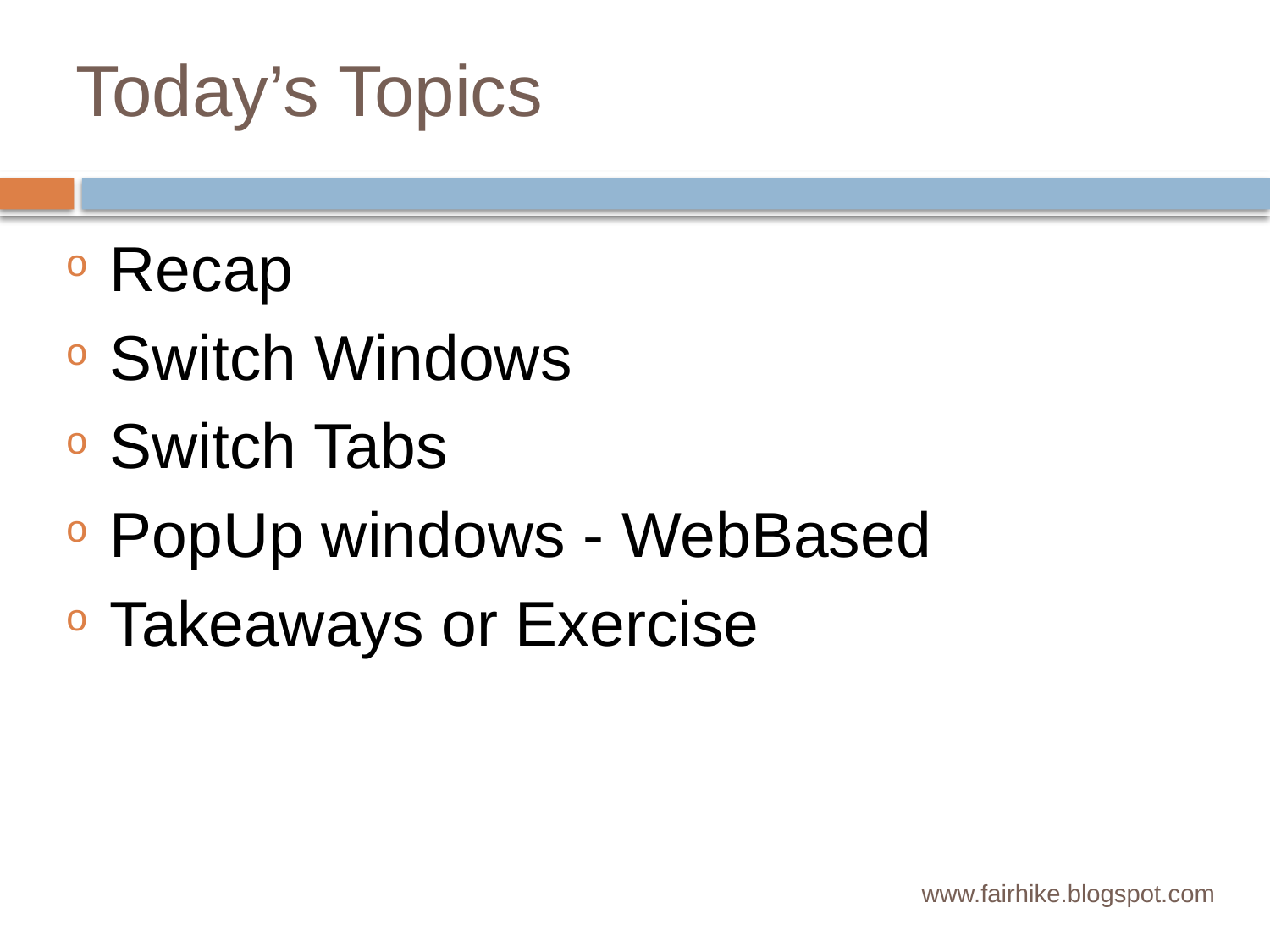

# Today’s Topics
Recap
Switch Windows
Switch Tabs
PopUp windows - WebBased
Takeaways or Exercise

www.fairhike.blogspot.com